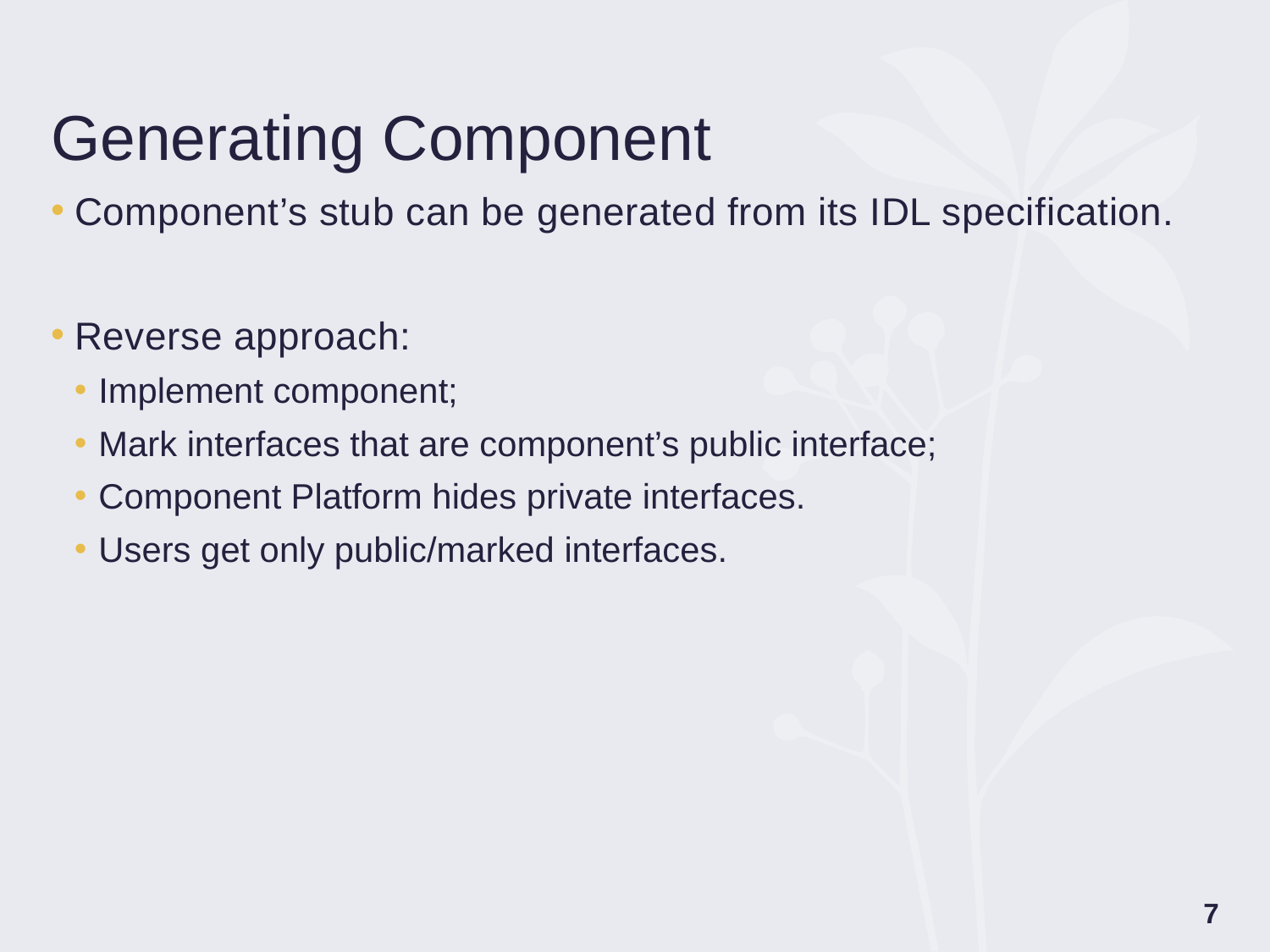

# Generating Component
Component’s stub can be generated from its IDL specification.

Reverse approach:
Implement component;
Mark interfaces that are component’s public interface;
Component Platform hides private interfaces.
Users get only public/marked interfaces.
7